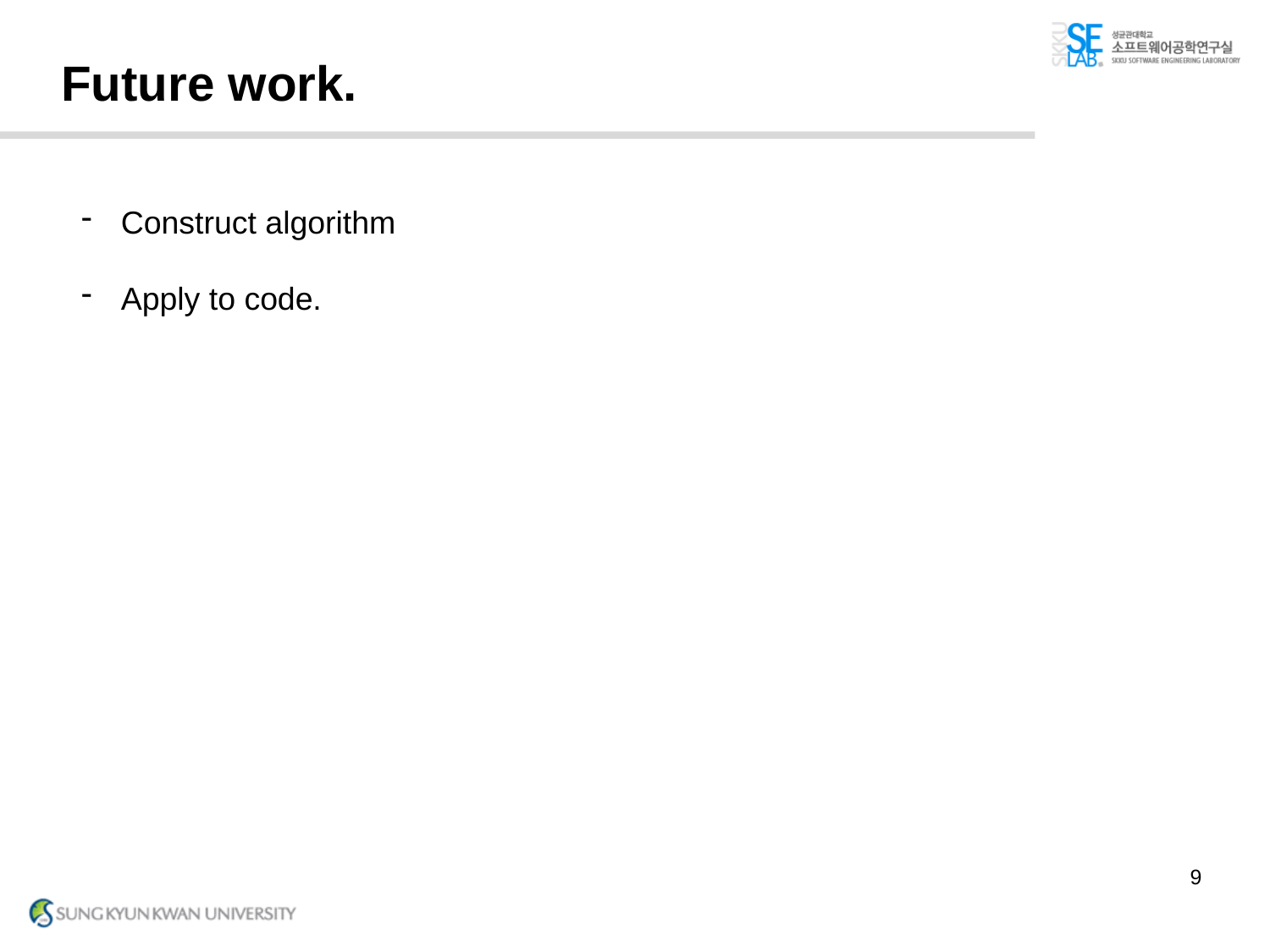

# Future work.
Construct algorithm

Apply to code.
9